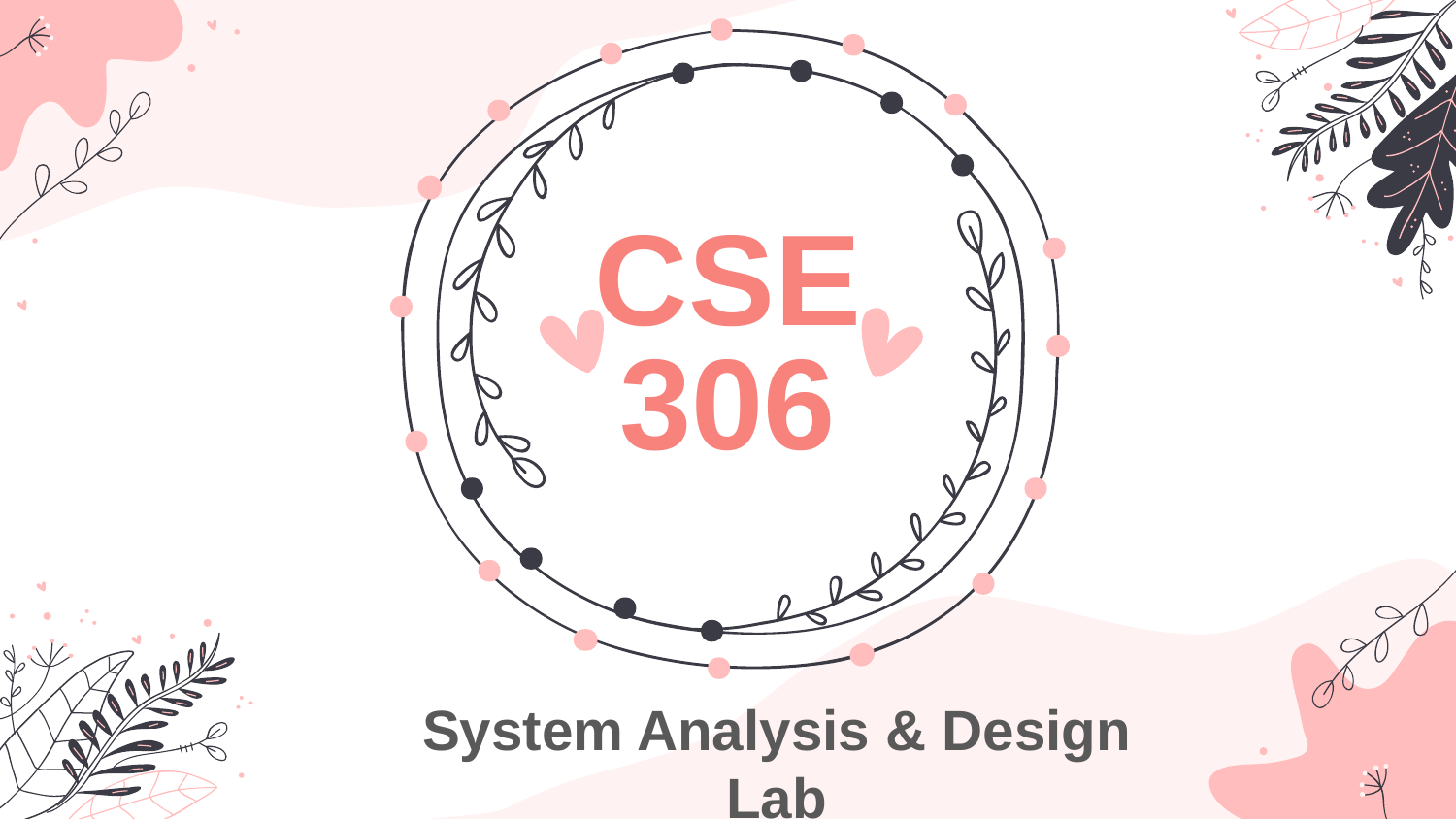

# CSE 306
System Analysis & Design Lab